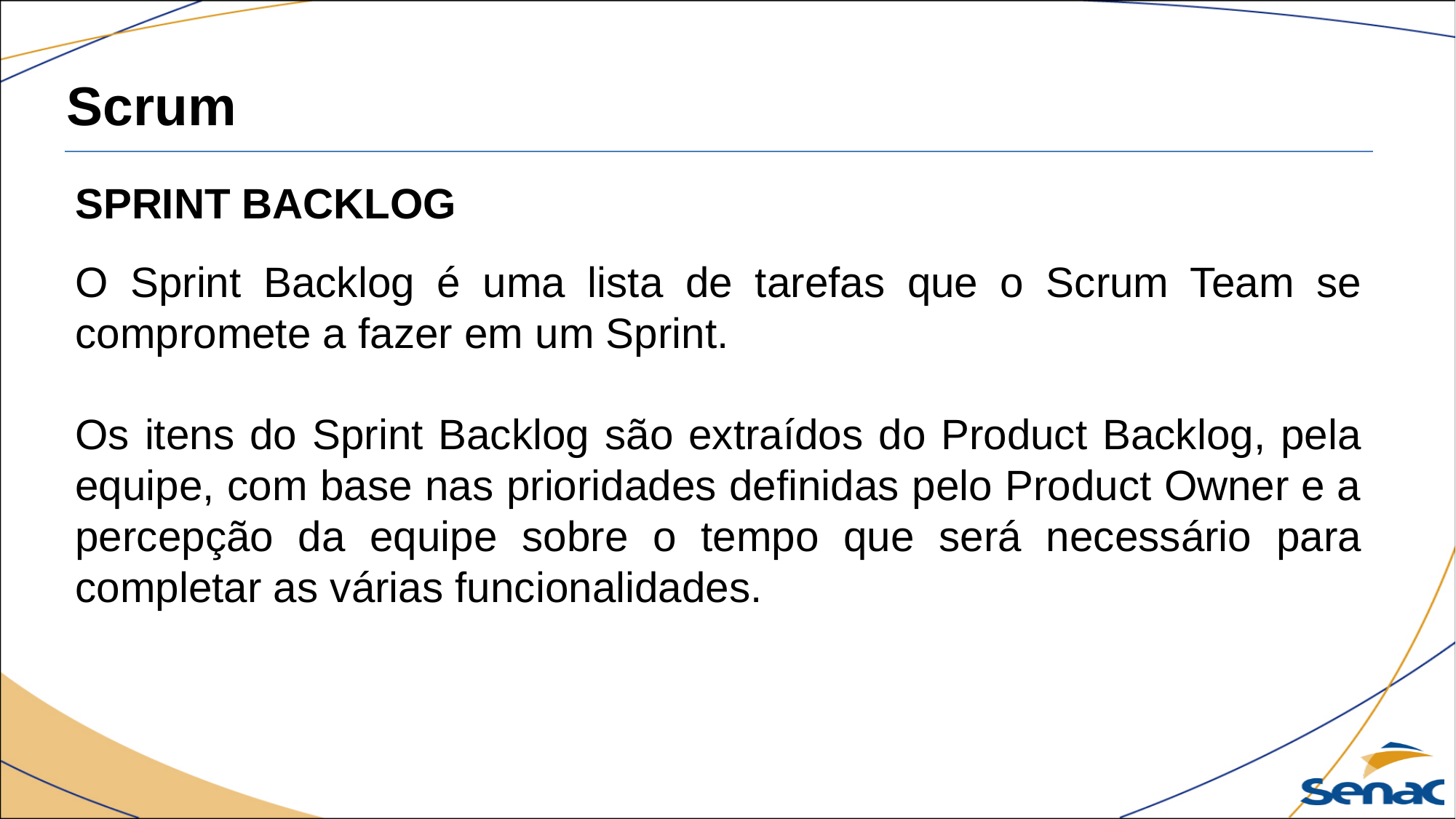

Scrum
SPRINT BACKLOG

O Sprint Backlog é uma lista de tarefas que o Scrum Team se compromete a fazer em um Sprint.

Os itens do Sprint Backlog são extraídos do Product Backlog, pela equipe, com base nas prioridades definidas pelo Product Owner e a percepção da equipe sobre o tempo que será necessário para completar as várias funcionalidades.